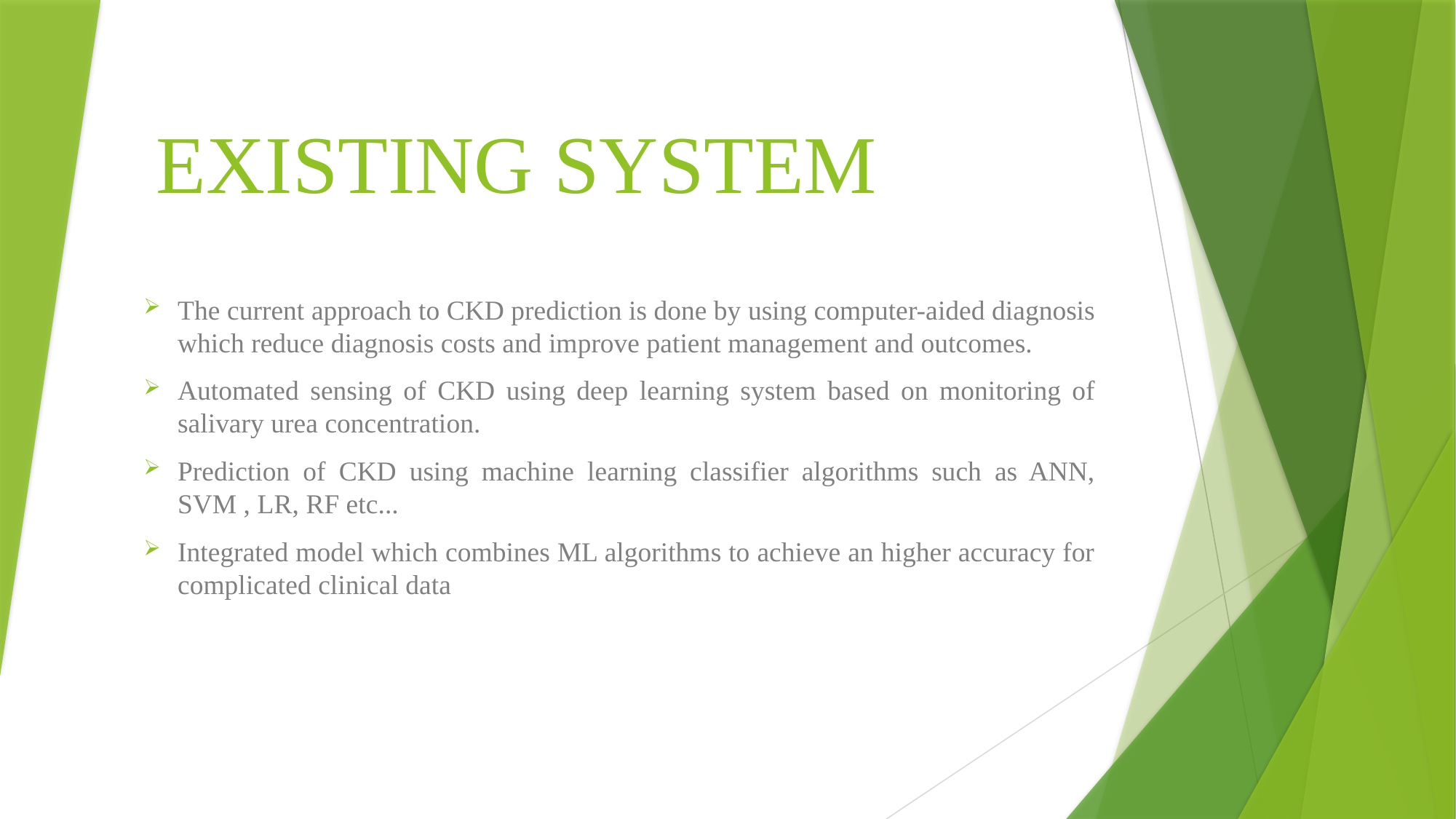

# EXISTING SYSTEM
The current approach to CKD prediction is done by using computer-aided diagnosis which reduce diagnosis costs and improve patient management and outcomes.
Automated sensing of CKD using deep learning system based on monitoring of salivary urea concentration.
Prediction of CKD using machine learning classifier algorithms such as ANN, SVM , LR, RF etc...
Integrated model which combines ML algorithms to achieve an higher accuracy for complicated clinical data